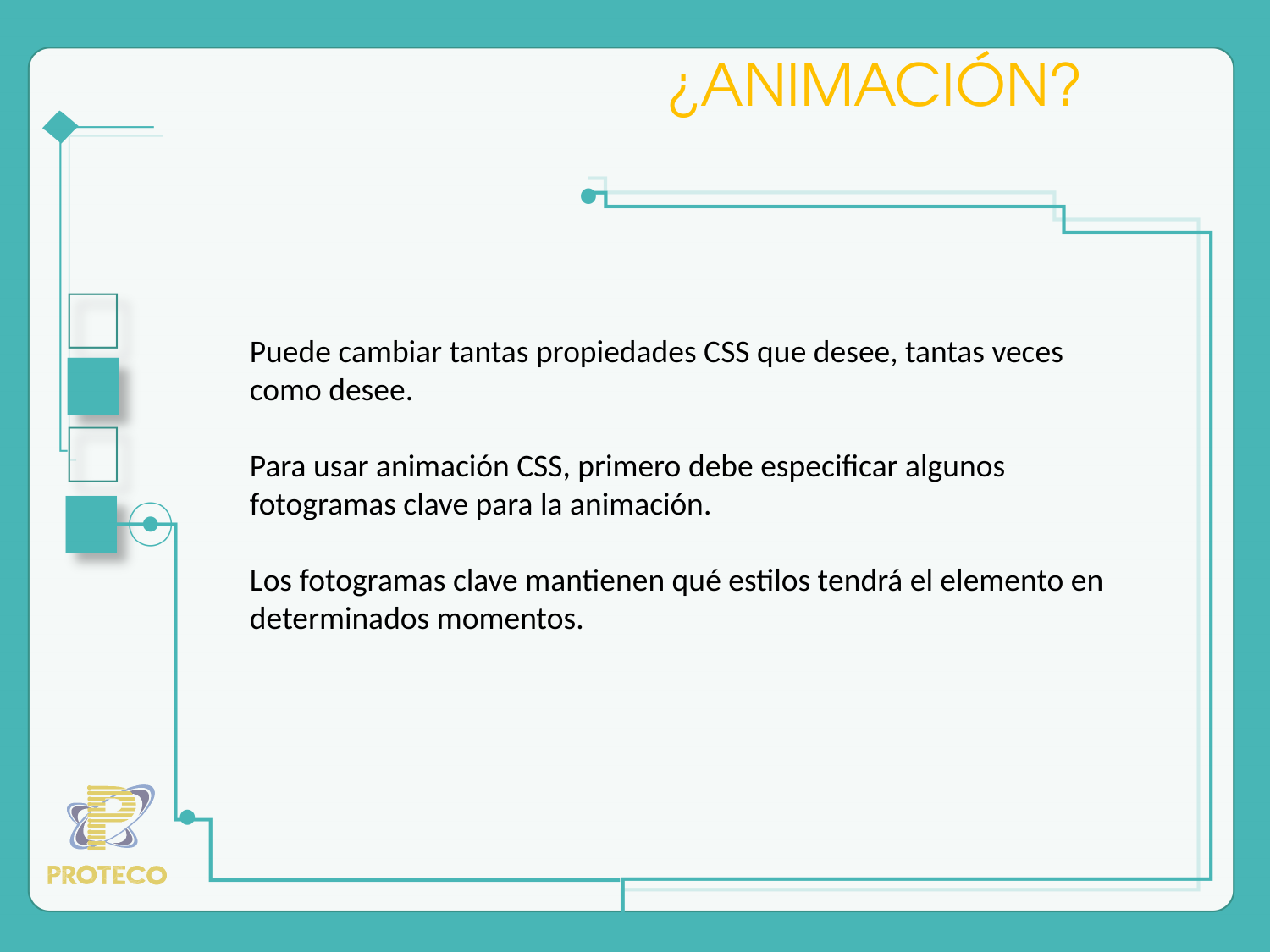

# ¿ANIMACIÓN?
Puede cambiar tantas propiedades CSS que desee, tantas veces como desee.

Para usar animación CSS, primero debe especificar algunos fotogramas clave para la animación.

Los fotogramas clave mantienen qué estilos tendrá el elemento en determinados momentos.